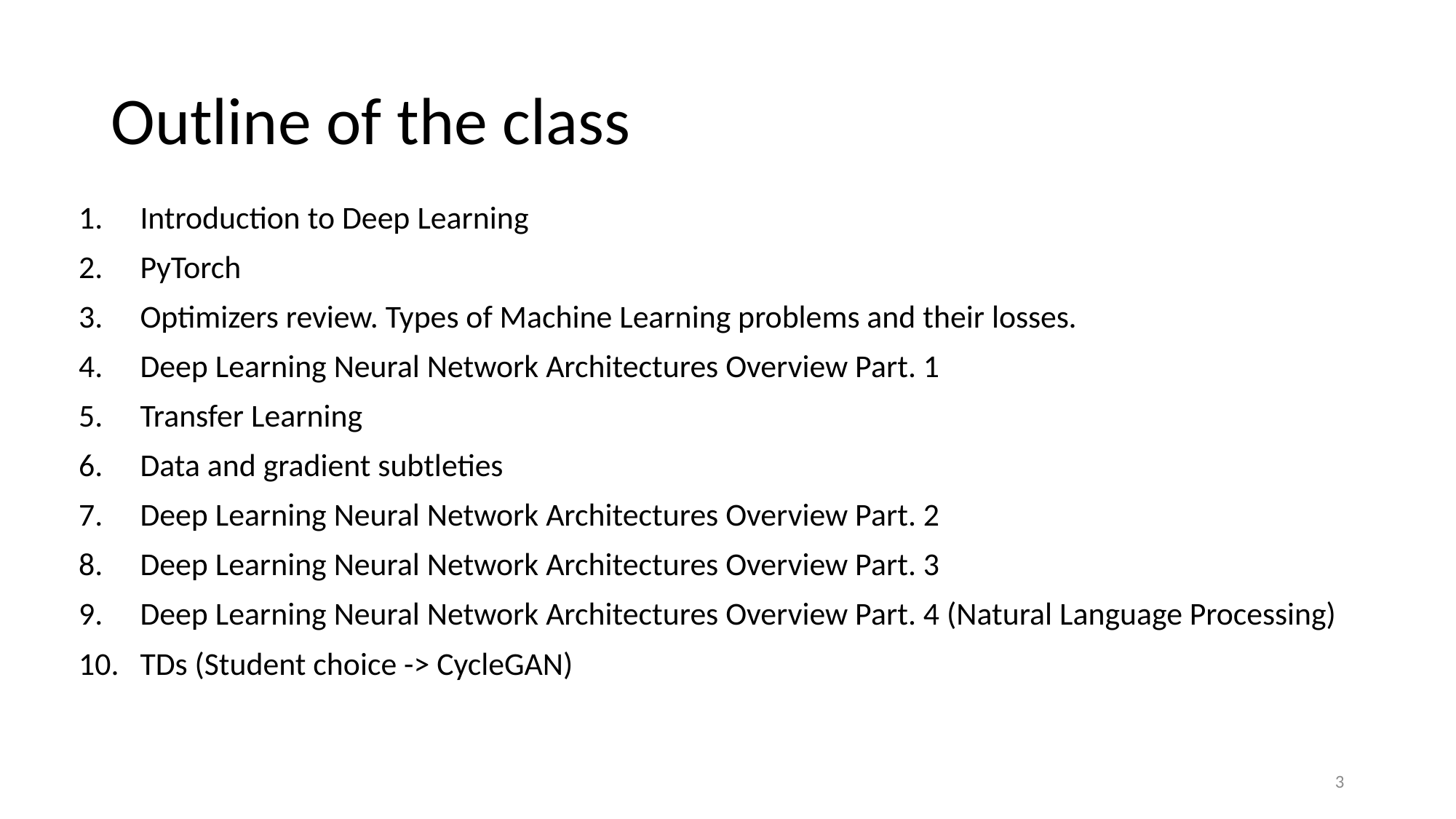

# Outline of the class
Introduction to Deep Learning
PyTorch
Optimizers review. Types of Machine Learning problems and their losses.
Deep Learning Neural Network Architectures Overview Part. 1
Transfer Learning
Data and gradient subtleties
Deep Learning Neural Network Architectures Overview Part. 2
Deep Learning Neural Network Architectures Overview Part. 3
Deep Learning Neural Network Architectures Overview Part. 4 (Natural Language Processing)
TDs (Student choice -> CycleGAN)
3